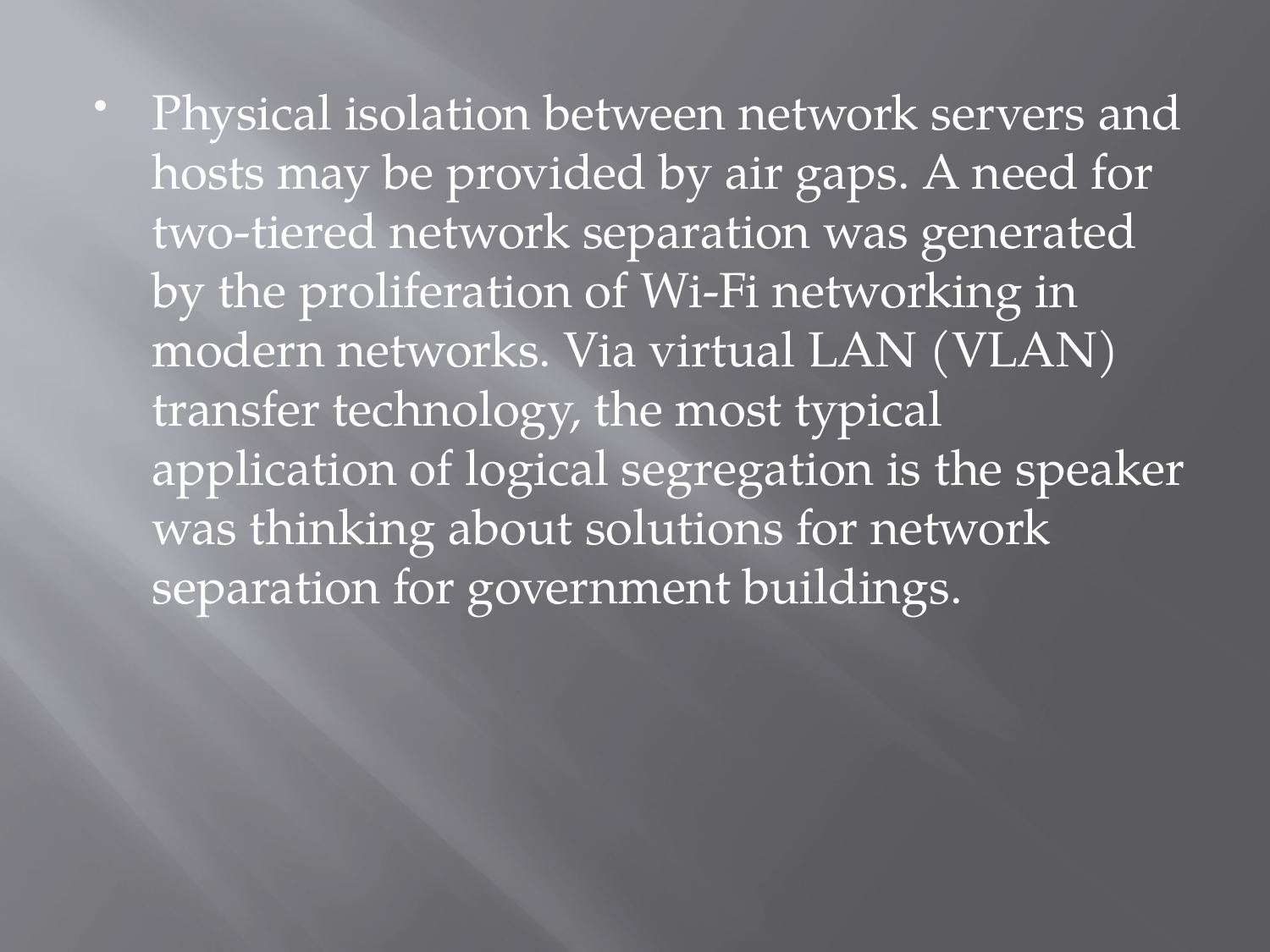

Physical isolation between network servers and hosts may be provided by air gaps. A need for two-tiered network separation was generated by the proliferation of Wi-Fi networking in modern networks. Via virtual LAN (VLAN) transfer technology, the most typical application of logical segregation is the speaker was thinking about solutions for network separation for government buildings.